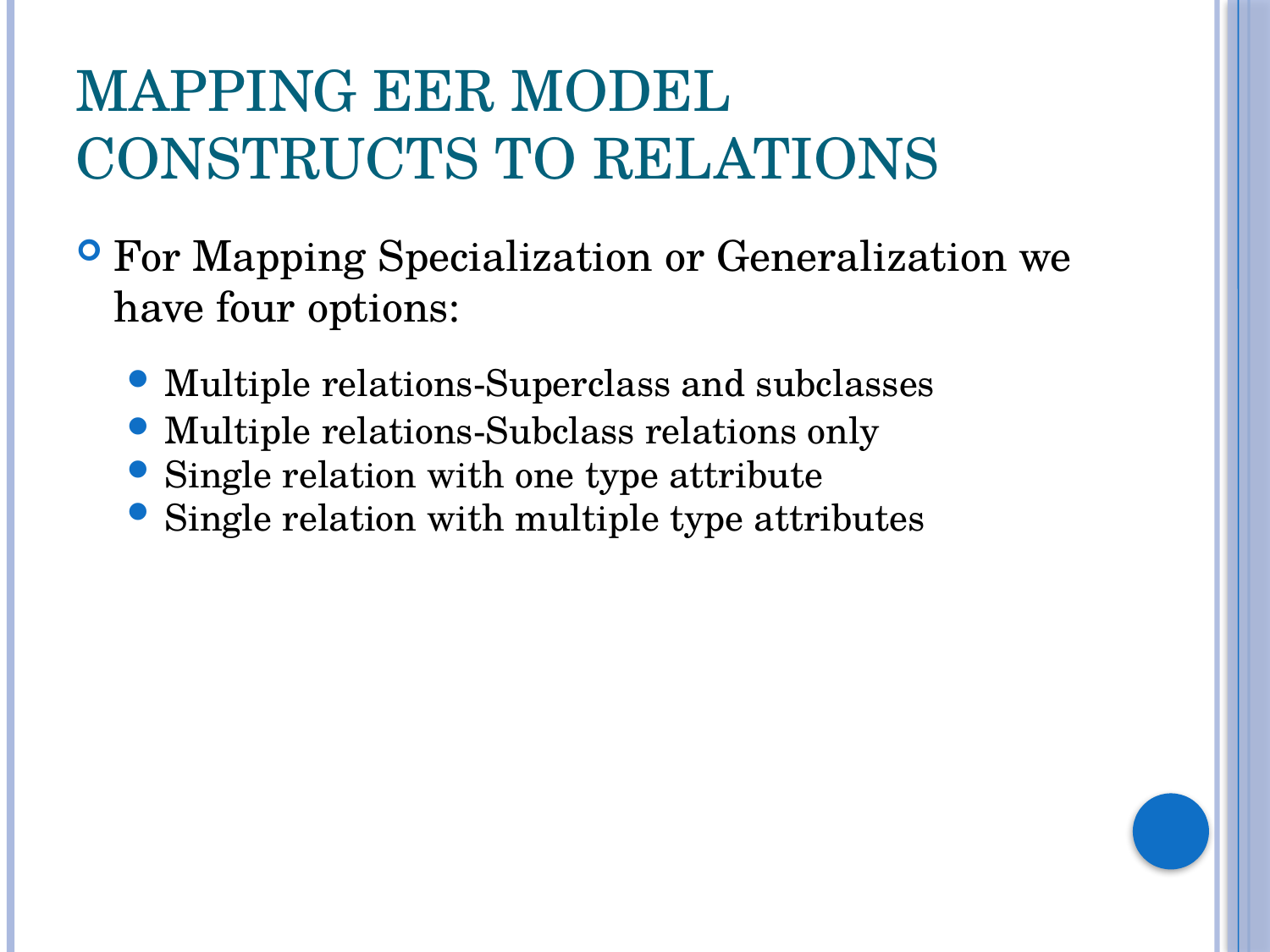

# Mapping EER Model Constructs to Relations
For Mapping Specialization or Generalization we have four options:

Multiple relations-Superclass and subclasses
Multiple relations-Subclass relations only
Single relation with one type attribute
Single relation with multiple type attributes